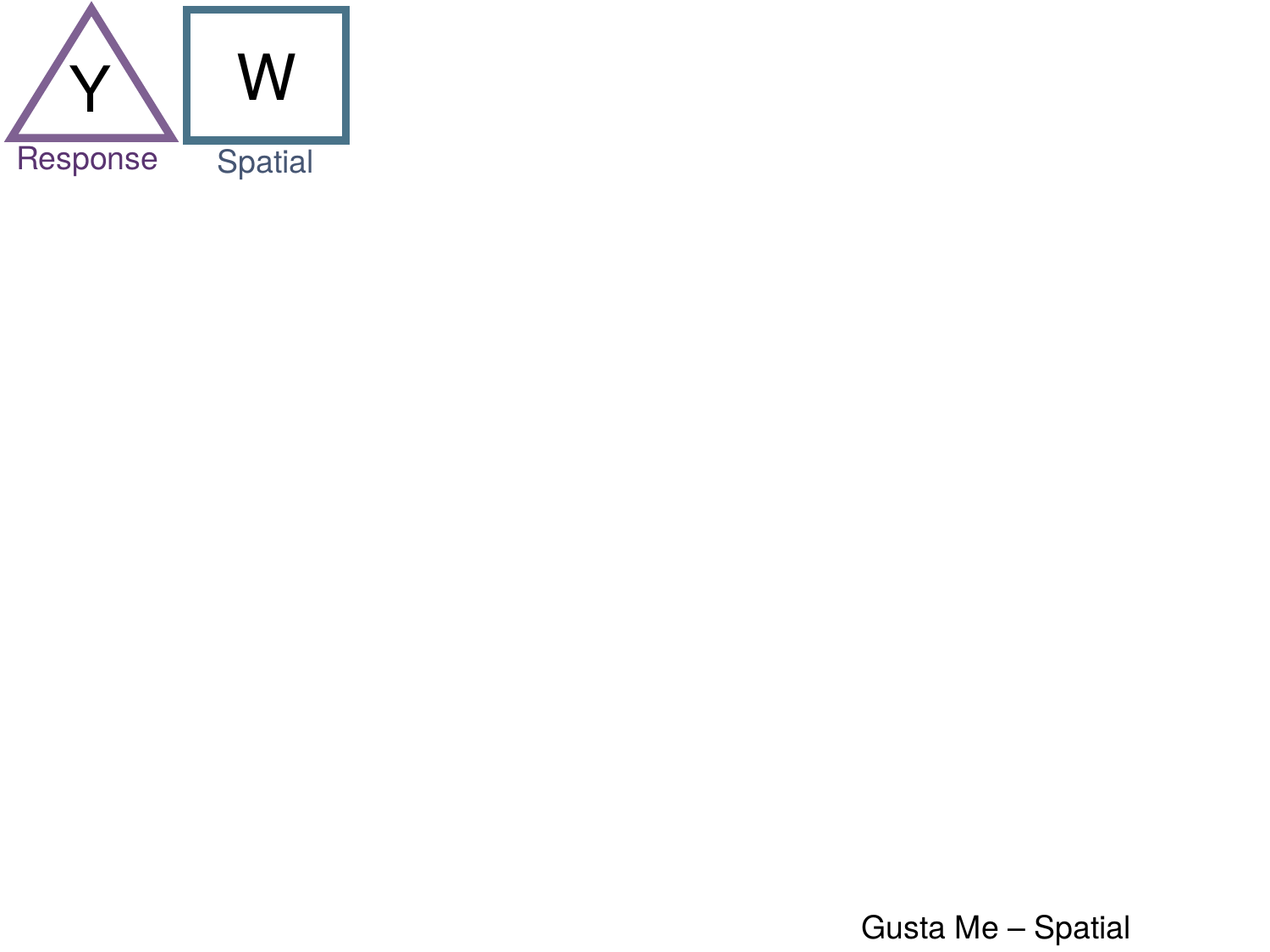

W
Y
Response
Spatial
Gusta Me – Spatial Analysis